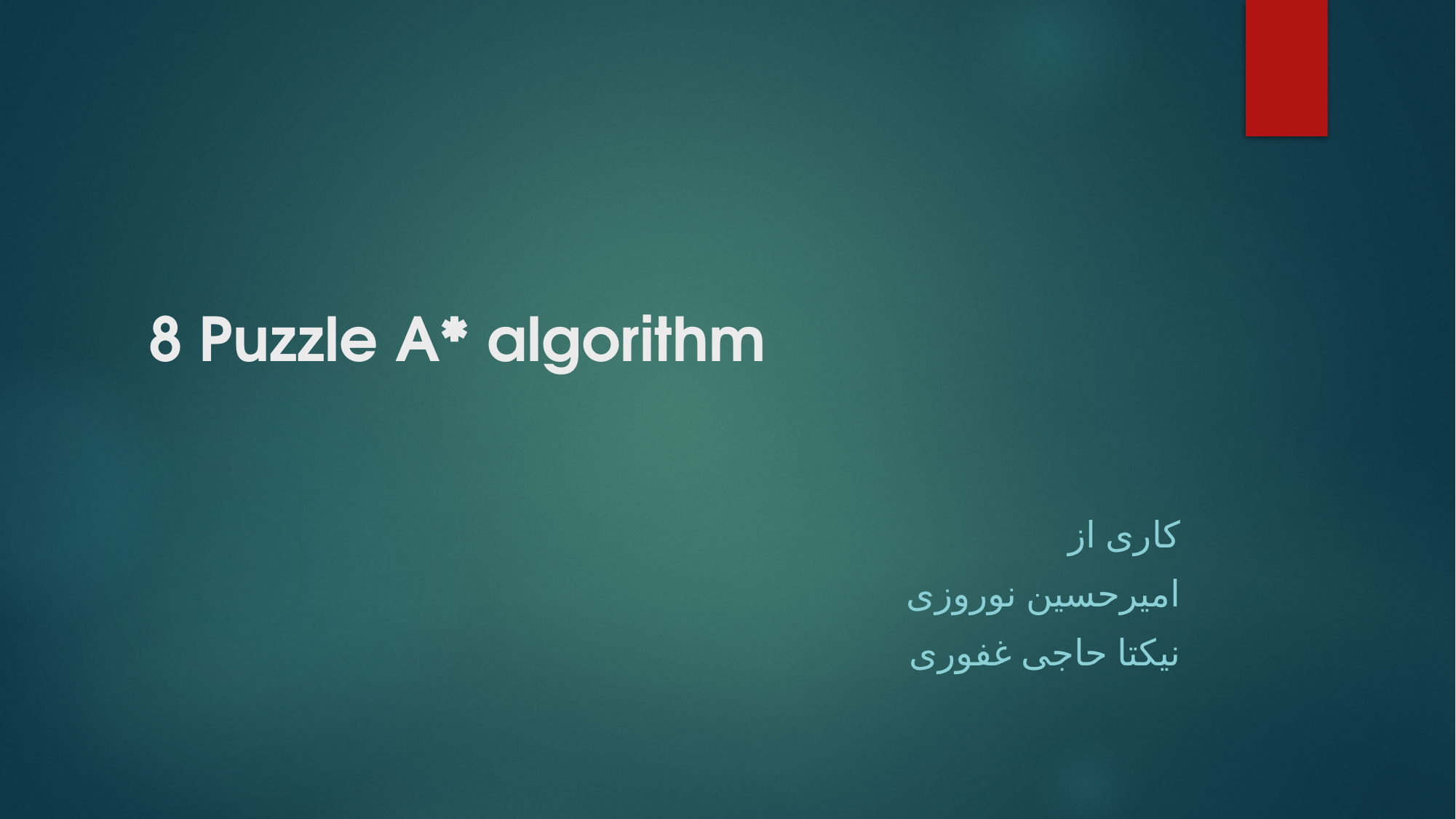

# 8 Puzzle A* algorithm
کاری از
امیرحسین نوروزی
نیکتا حاجی غفوری